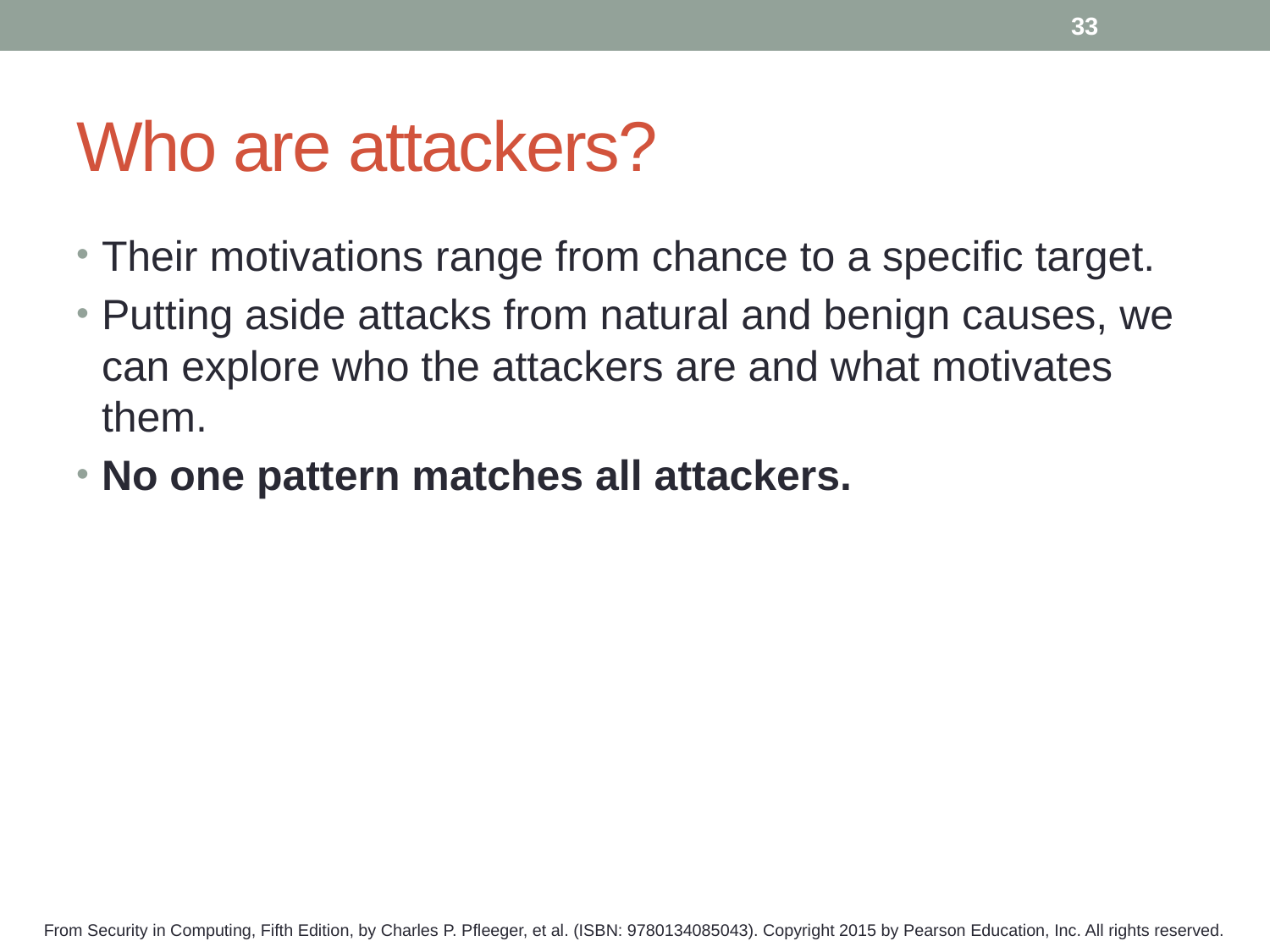

33
# Who are attackers?
Their motivations range from chance to a specific target.
Putting aside attacks from natural and benign causes, we can explore who the attackers are and what motivates them.
No one pattern matches all attackers.
From Security in Computing, Fifth Edition, by Charles P. Pfleeger, et al. (ISBN: 9780134085043). Copyright 2015 by Pearson Education, Inc. All rights reserved.